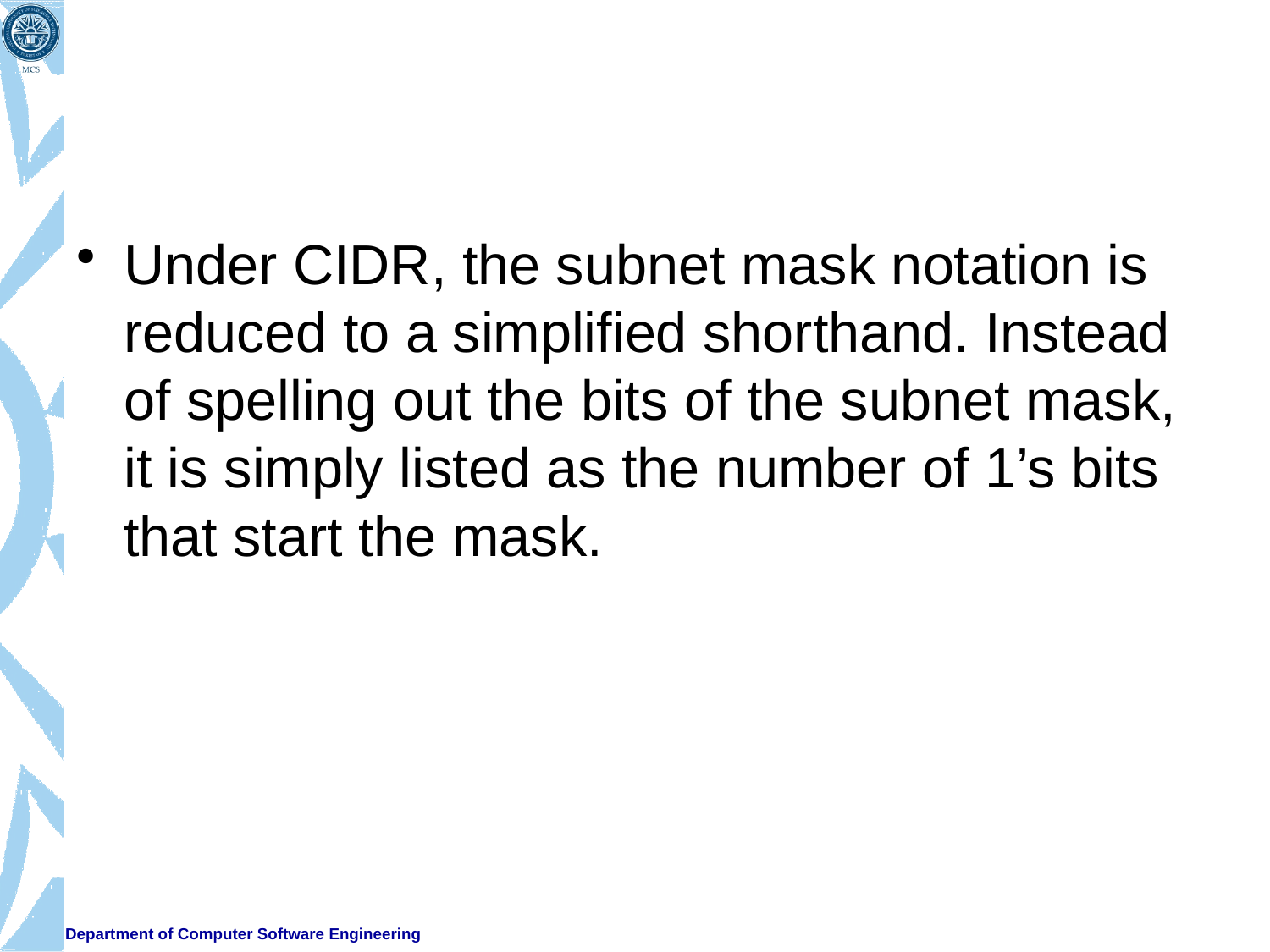

#
Under CIDR, the subnet mask notation is reduced to a simplified shorthand. Instead of spelling out the bits of the subnet mask, it is simply listed as the number of 1’s bits that start the mask.